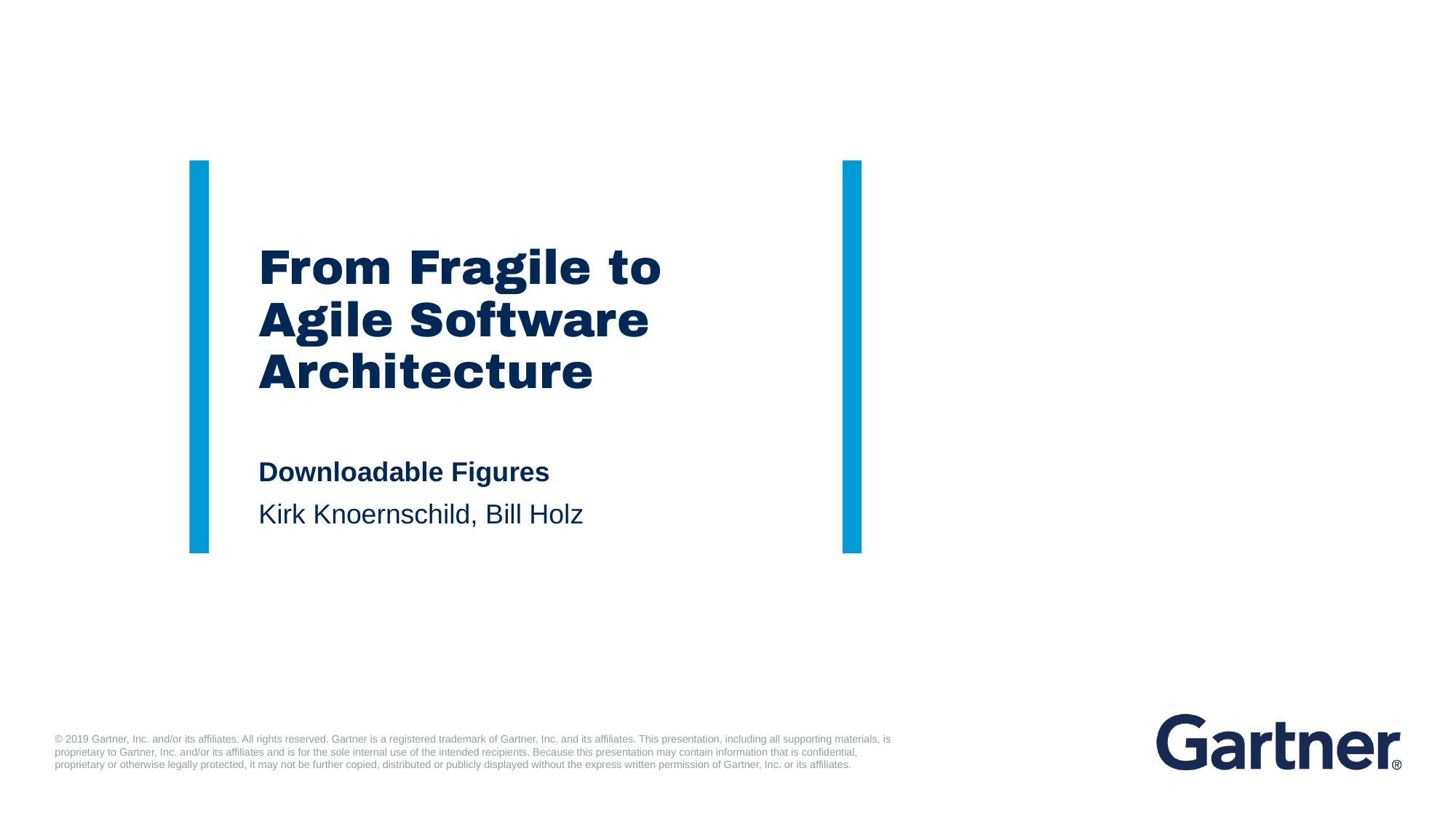

# From Fragile to Agile Software Architecture
Downloadable Figures
Kirk Knoernschild, Bill Holz